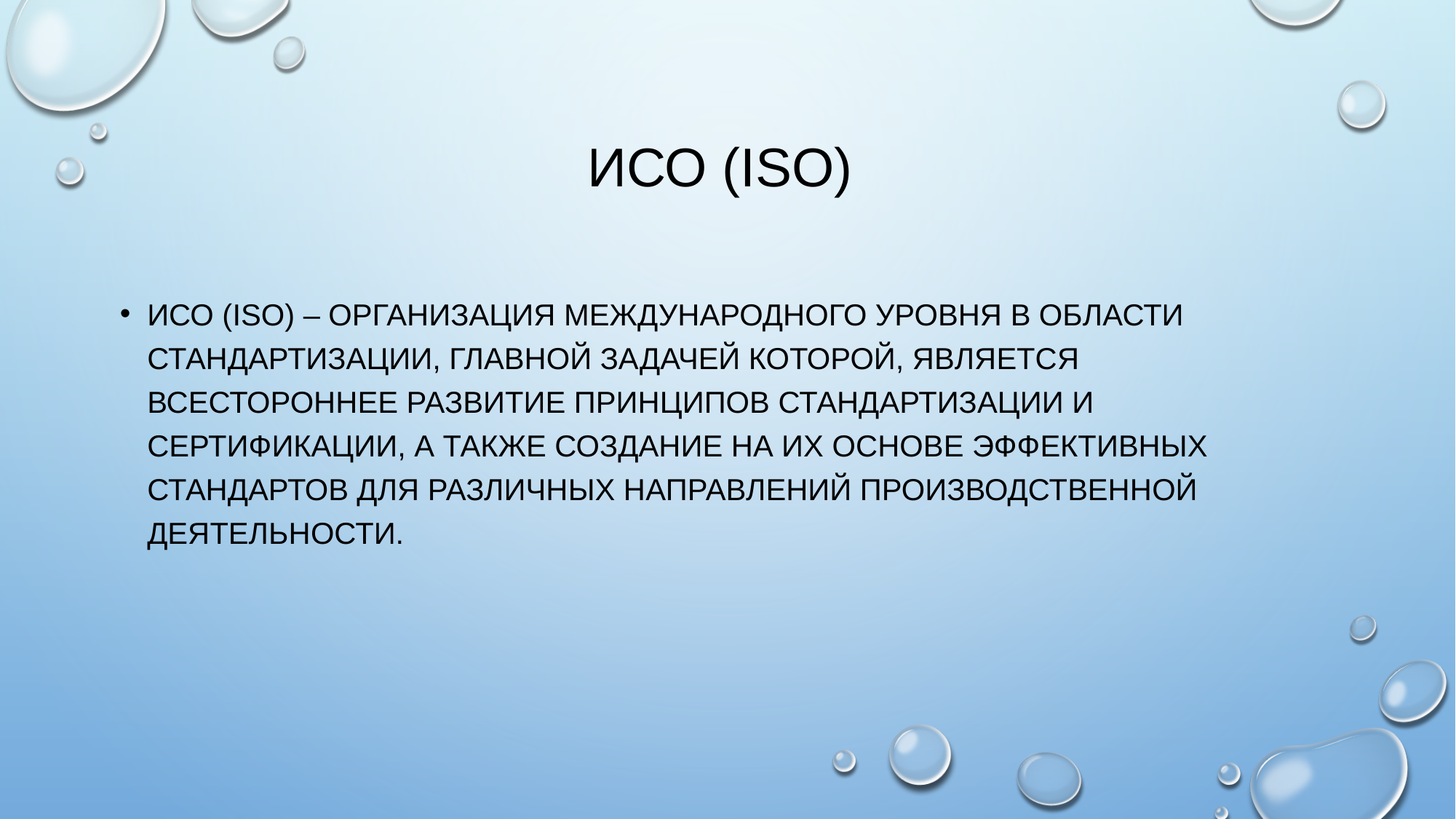

# ИСО (ISO)
ИСО (ISO) – организация международного уровня в области стандартизации, главной задачей которой, является всестороннее развитие принципов стандартизации и сертификации, а также создание на их основе эффективных стандартов для различных направлений производственной деятельности.